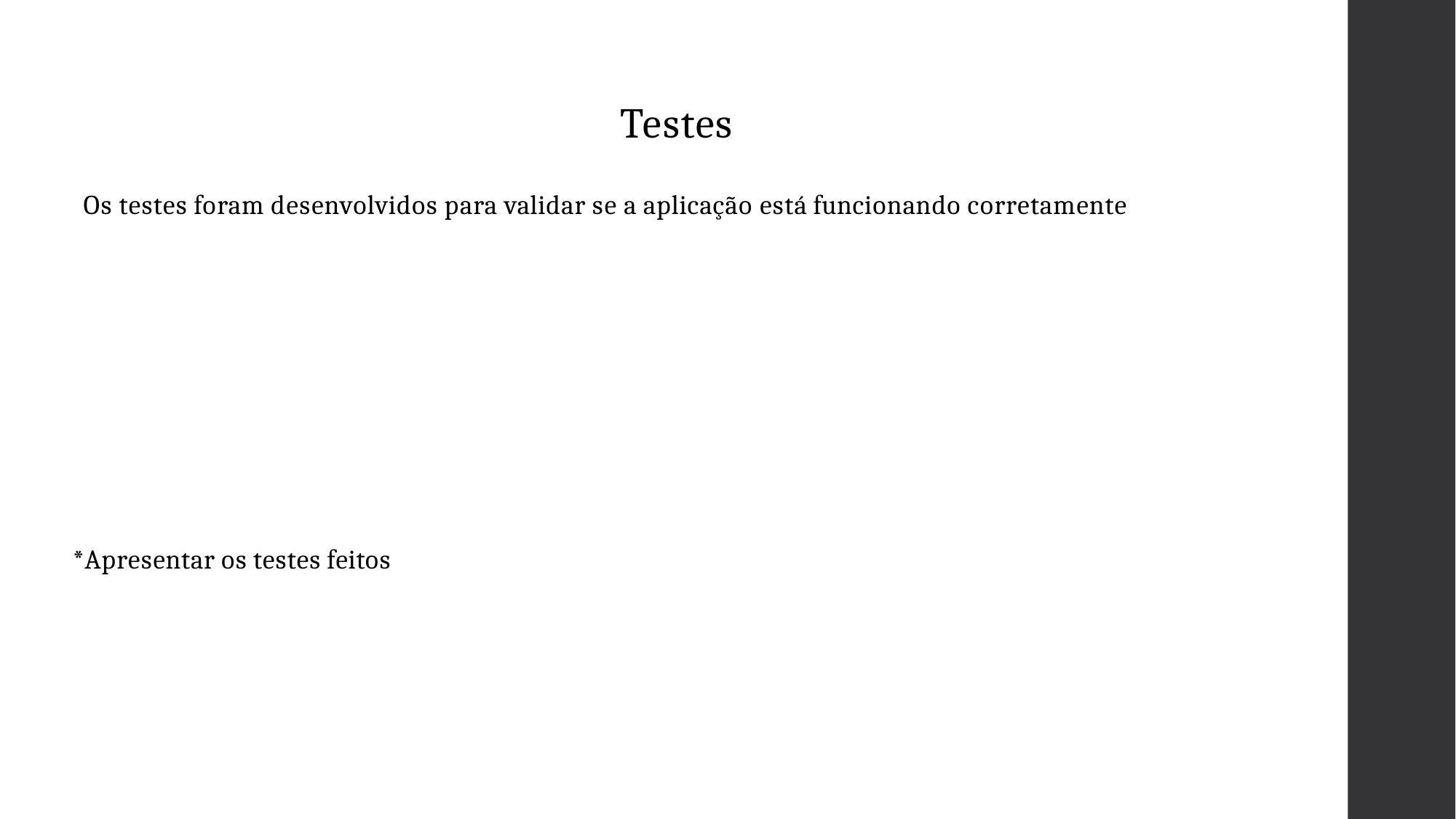

Testes
Os testes foram desenvolvidos para validar se a aplicação está funcionando corretamente
*Apresentar os testes feitos